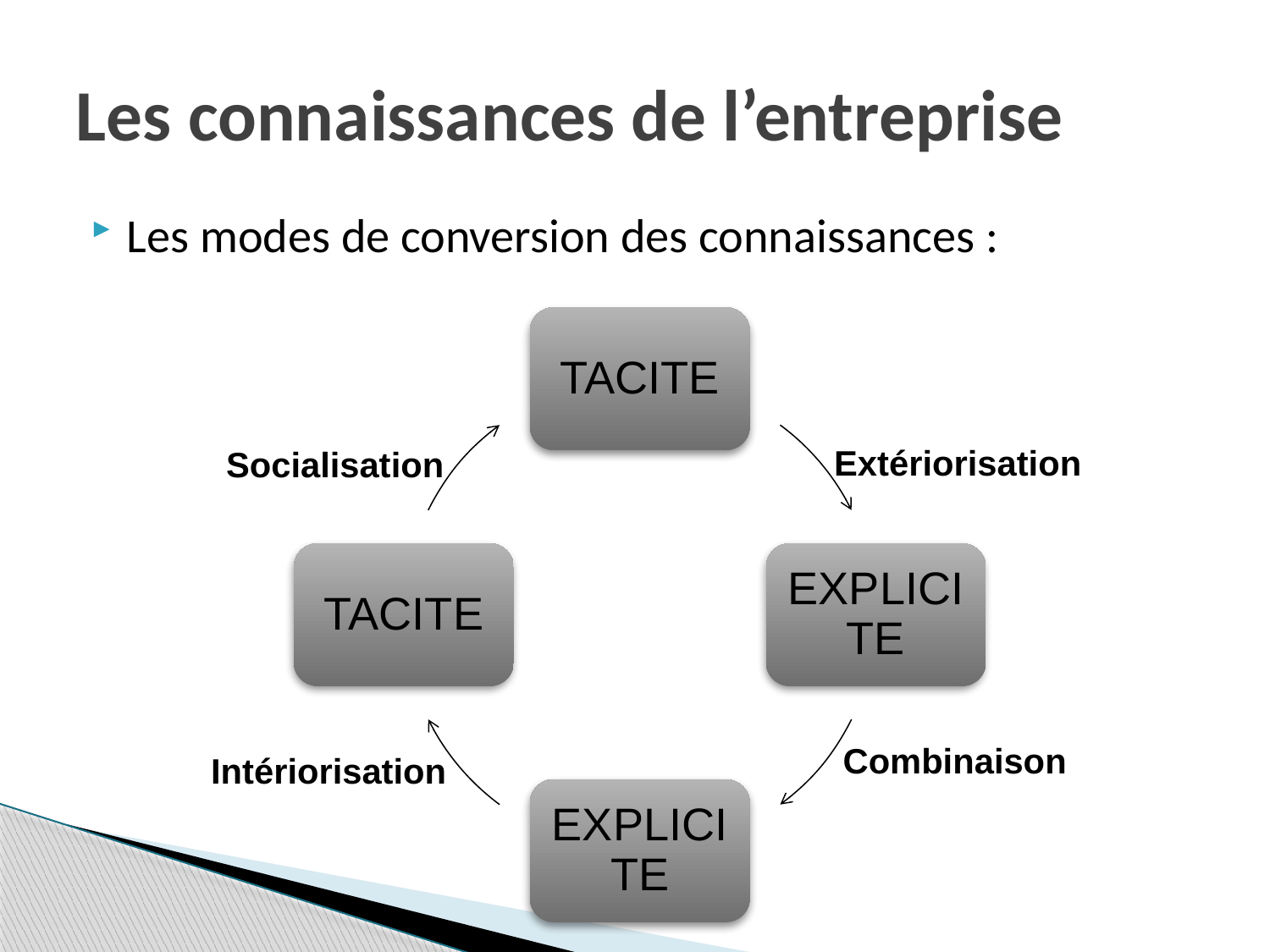

# Les connaissances de l’entreprise
Les modes de conversion des connaissances :

Tacite
Explicite
Explicite
Tacite
Extériorisation
Socialisation
Combinaison
Intériorisation